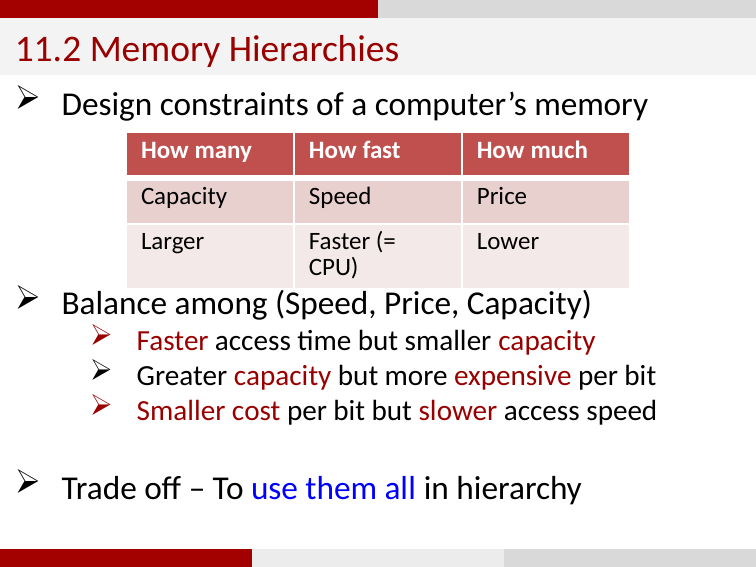

11.2 Memory Hierarchies
Design constraints of a computer’s memory

Balance among (Speed, Price, Capacity)
Faster access time but smaller capacity
Greater capacity but more expensive per bit
Smaller cost per bit but slower access speed

Trade off – To use them all in hierarchy
| How many | How fast | How much |
| --- | --- | --- |
| Capacity | Speed | Price |
| Larger | Faster (= CPU) | Lower |

67